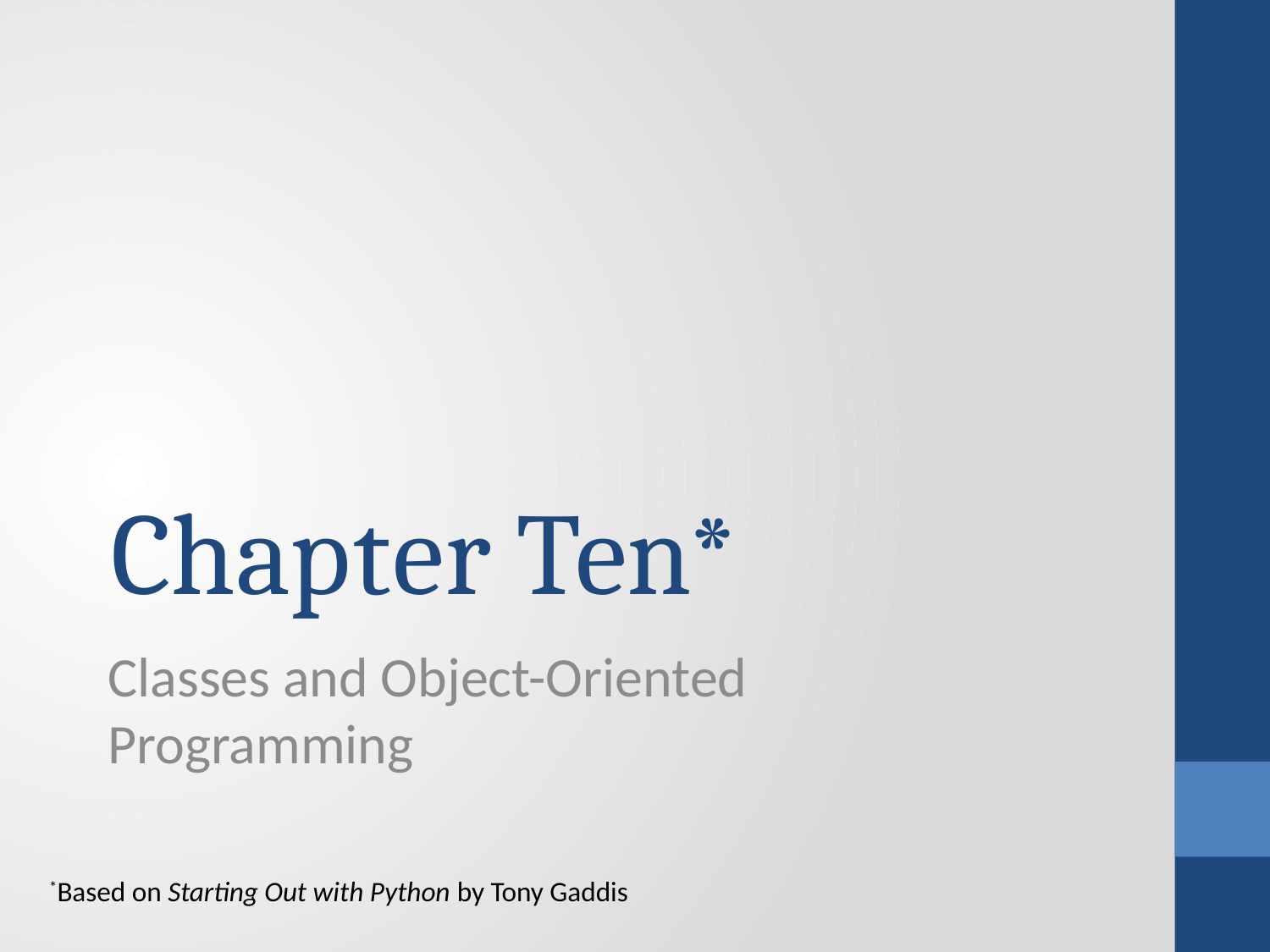

# Chapter Ten*
Classes and Object-Oriented Programming
*Based on Starting Out with Python by Tony Gaddis